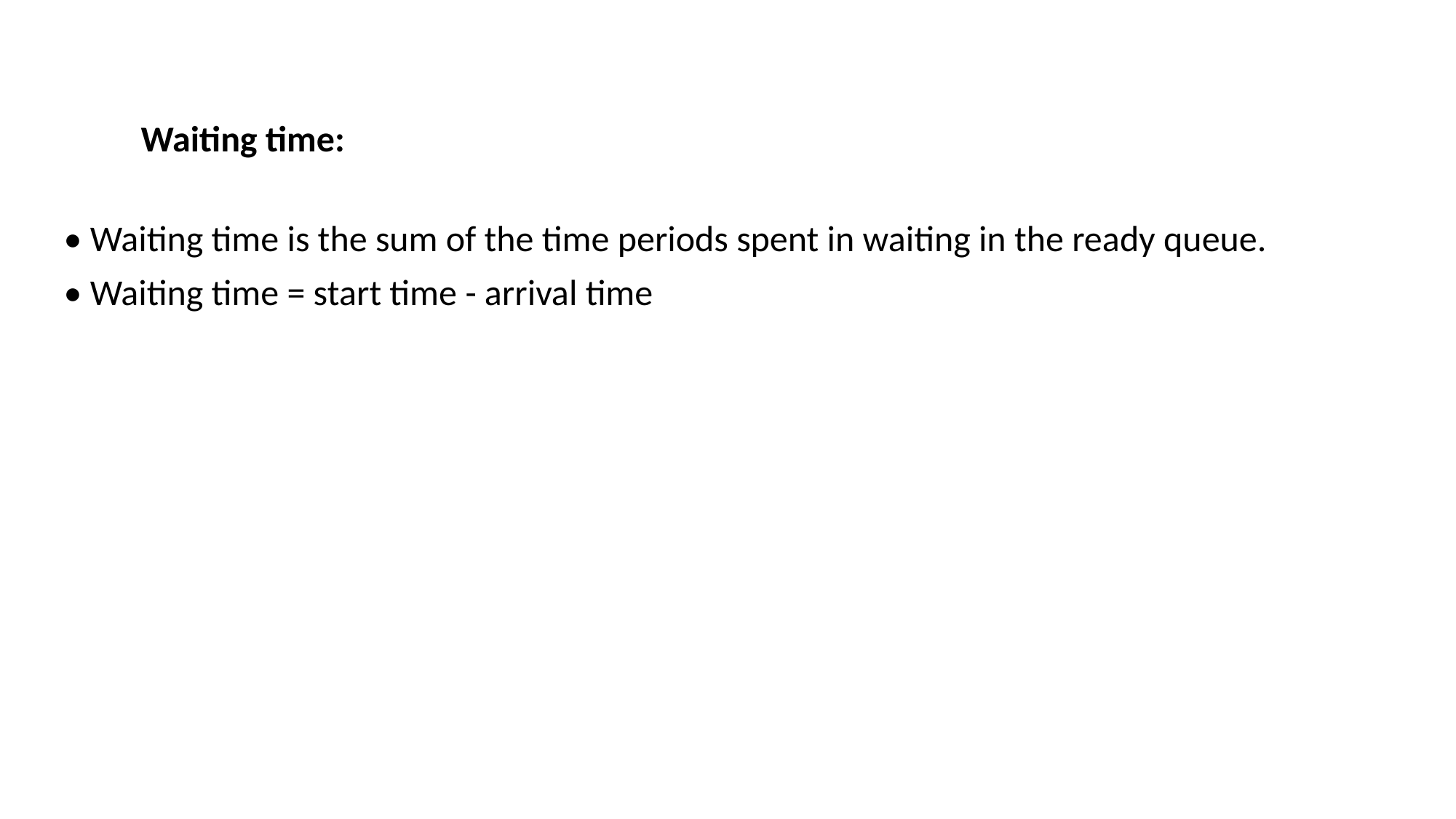

Waiting time:
• Waiting time is the sum of the time periods spent in waiting in the ready queue.
• Waiting time = start time - arrival time